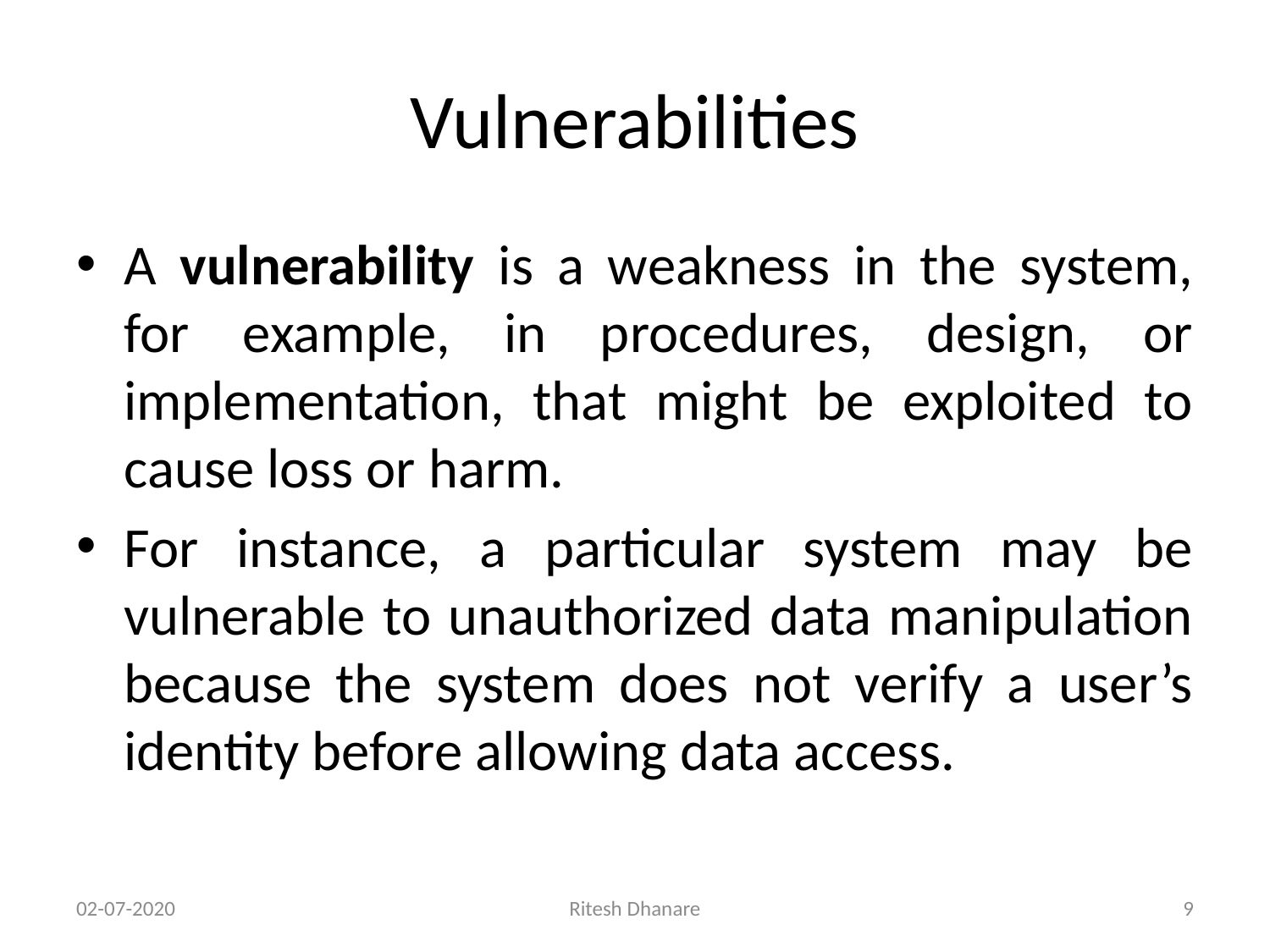

# Vulnerabilities
A vulnerability is a weakness in the system, for example, in procedures, design, or implementation, that might be exploited to cause loss or harm.
For instance, a particular system may be vulnerable to unauthorized data manipulation because the system does not verify a user’s identity before allowing data access.
02-07-2020
Ritesh Dhanare
9